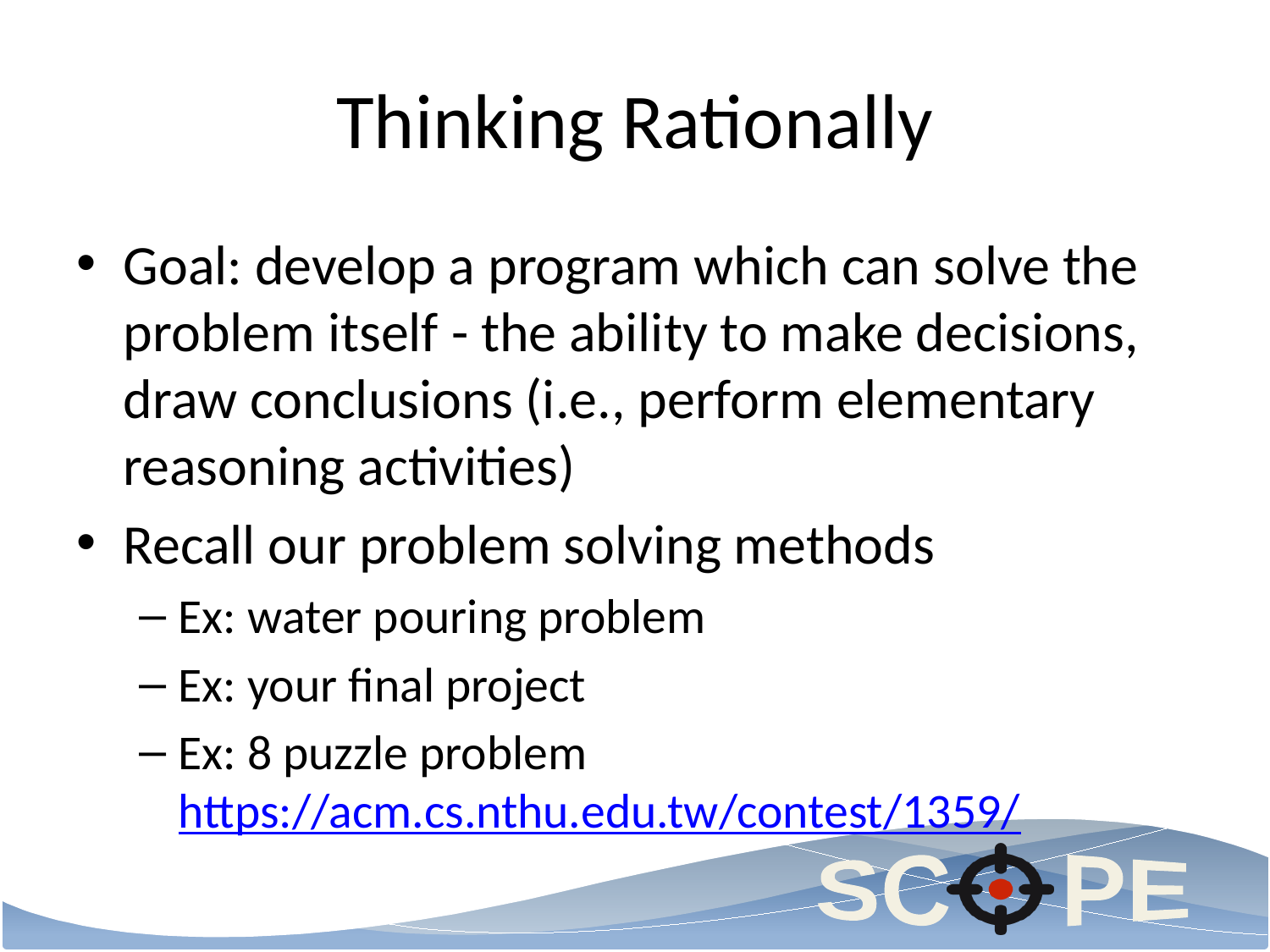

# Thinking Rationally
Goal: develop a program which can solve the problem itself - the ability to make decisions, draw conclusions (i.e., perform elementary reasoning activities)
Recall our problem solving methods
Ex: water pouring problem
Ex: your final project
Ex: 8 puzzle problem https://acm.cs.nthu.edu.tw/contest/1359/